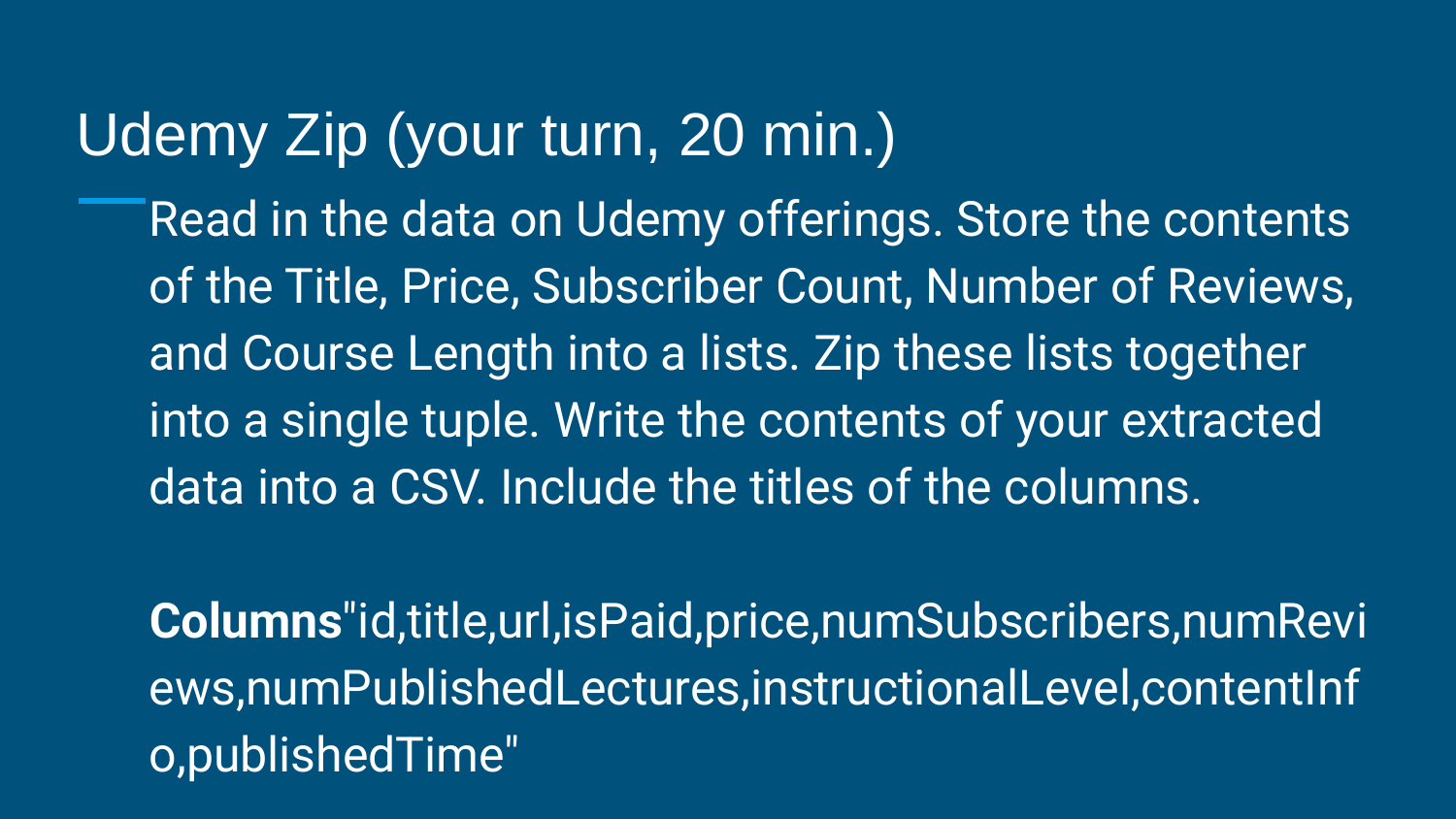

# Udemy Zip (your turn, 20 min.)
Read in the data on Udemy offerings. Store the contents of the Title, Price, Subscriber Count, Number of Reviews, and Course Length into a lists. Zip these lists together into a single tuple. Write the contents of your extracted data into a CSV. Include the titles of the columns.
Columns"id,title,url,isPaid,price,numSubscribers,numReviews,numPublishedLectures,instructionalLevel,contentInfo,publishedTime"